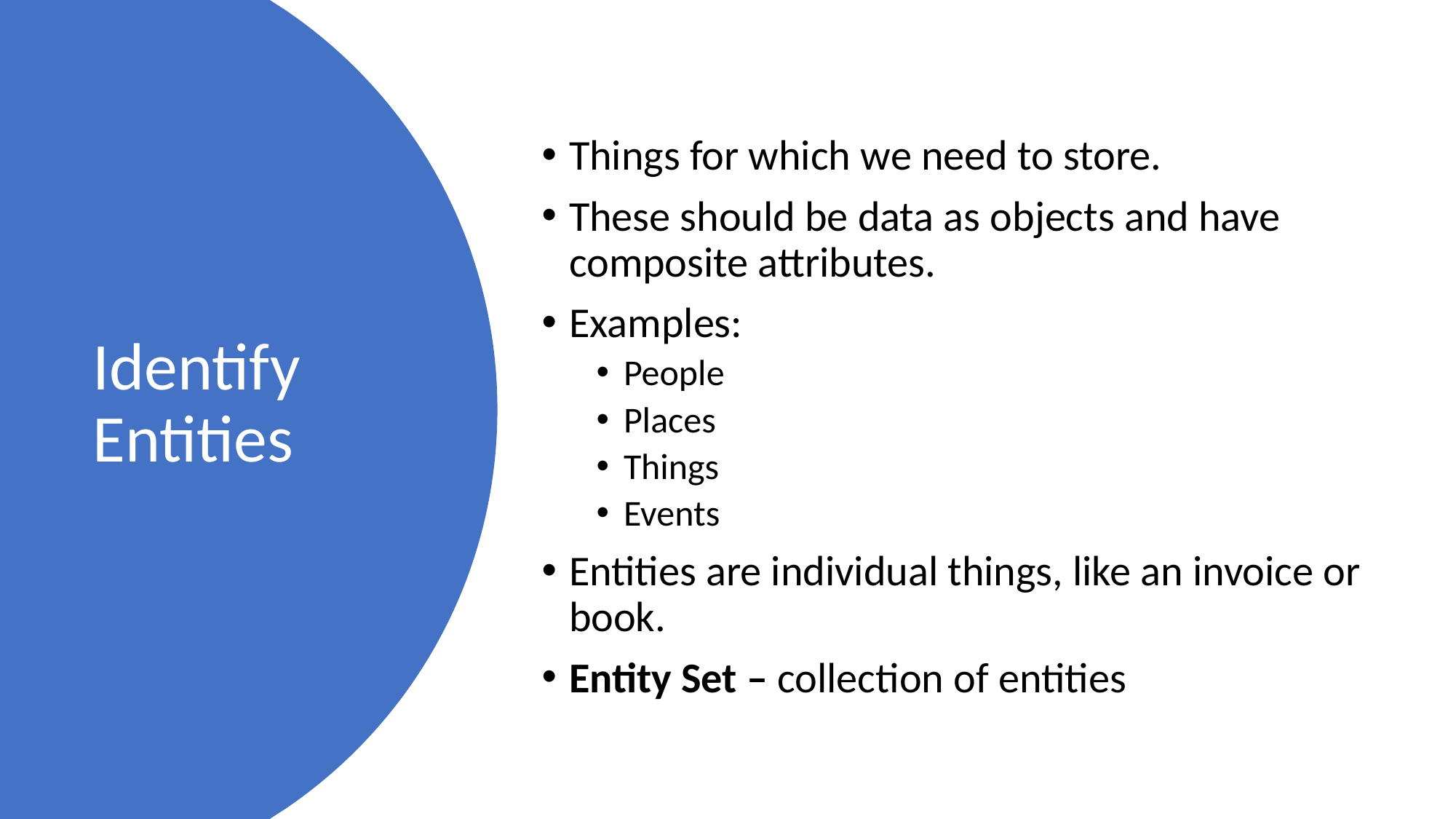

Things for which we need to store.
These should be data as objects and have composite attributes.
Examples:
People
Places
Things
Events
Entities are individual things, like an invoice or book.
Entity Set – collection of entities
# Identify Entities